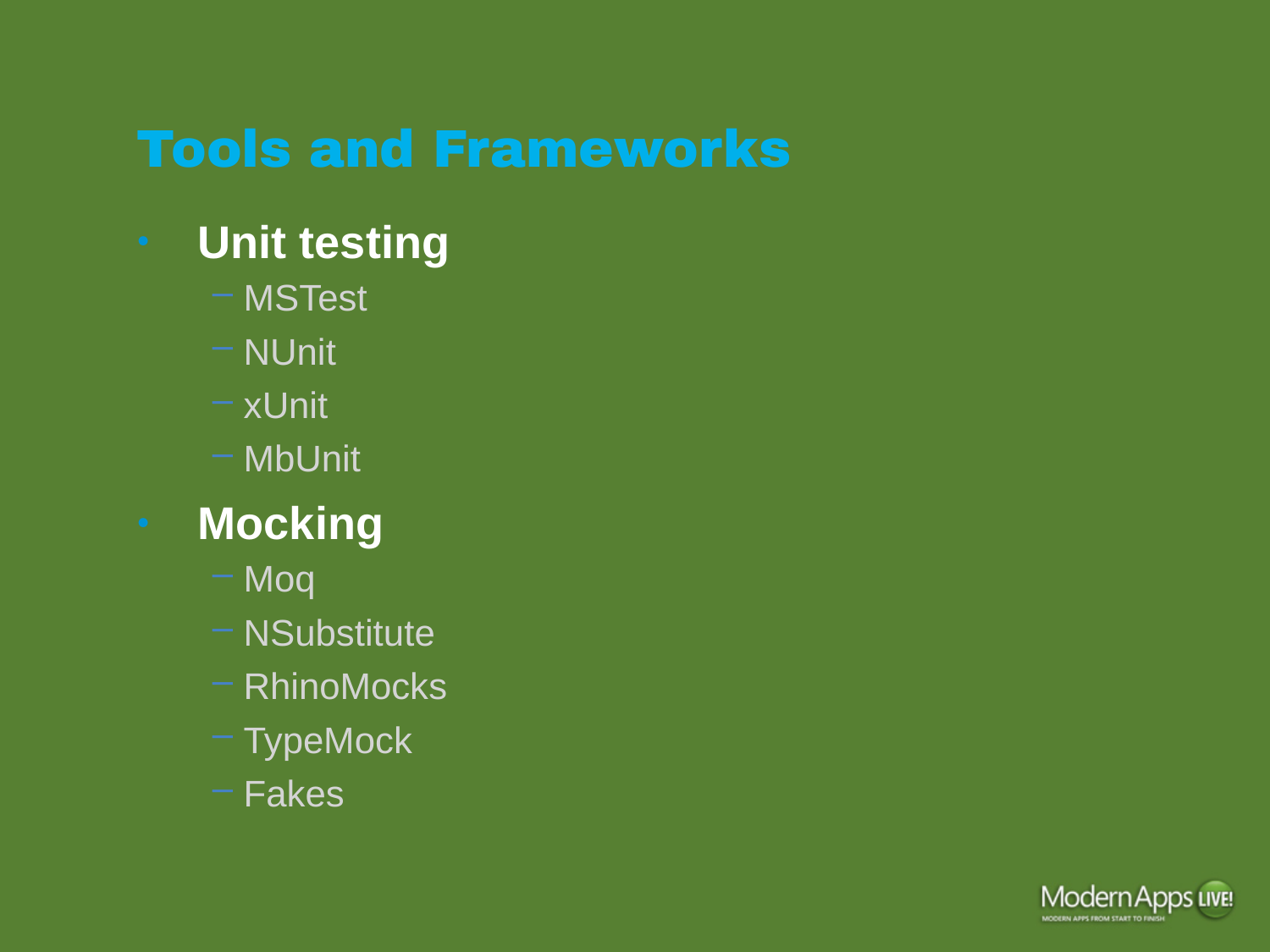

# Tools and Frameworks
Unit testing
MSTest
NUnit
xUnit
MbUnit
Mocking
Moq
NSubstitute
RhinoMocks
TypeMock
Fakes